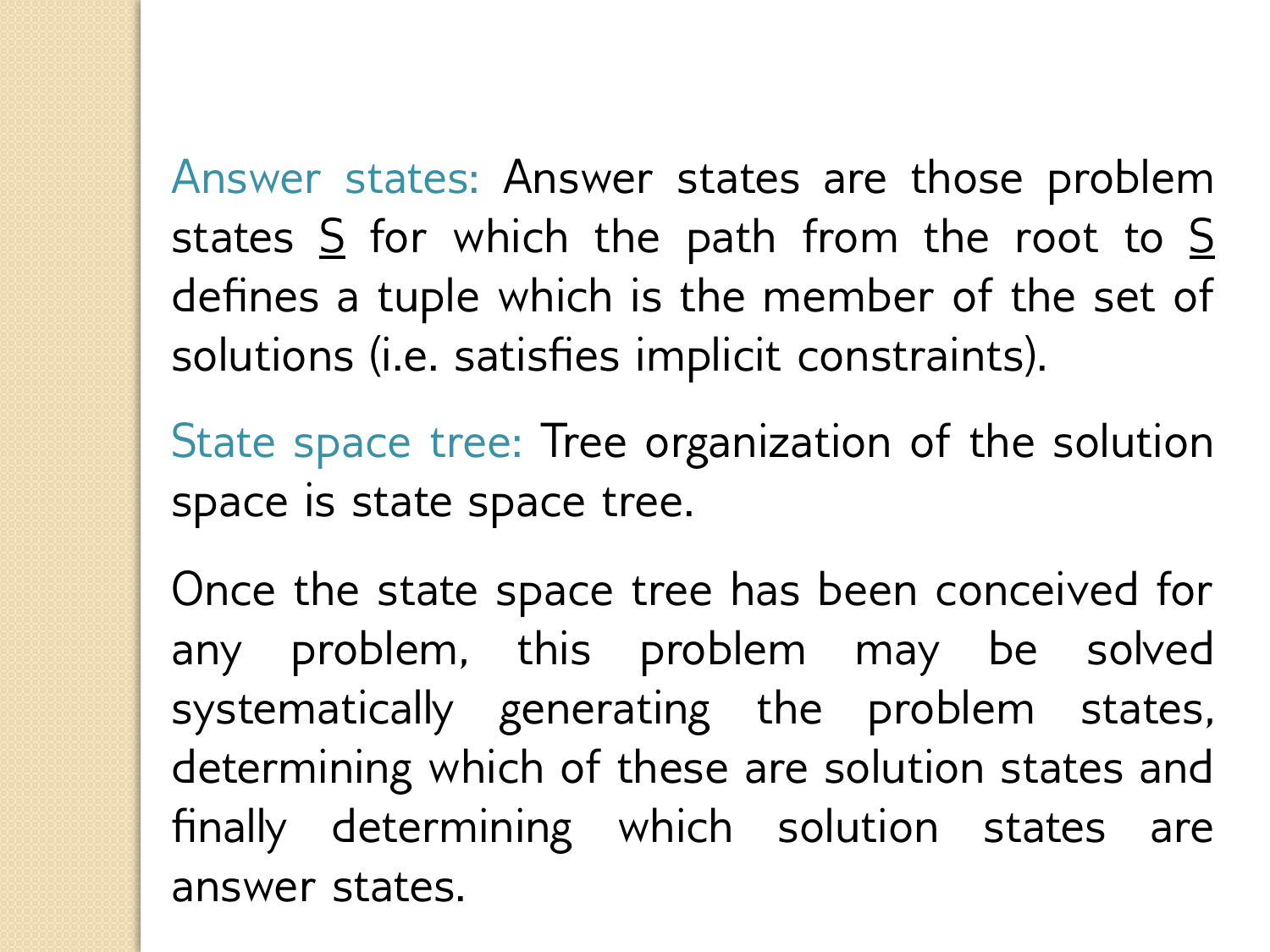

Answer states: Answer states are those problem states S for which the path from the root to S defines a tuple which is the member of the set of solutions (i.e. satisfies implicit constraints).
State space tree: Tree organization of the solution space is state space tree.
Once the state space tree has been conceived for any problem, this problem may be solved systematically generating the problem states, determining which of these are solution states and finally determining which solution states are answer states.